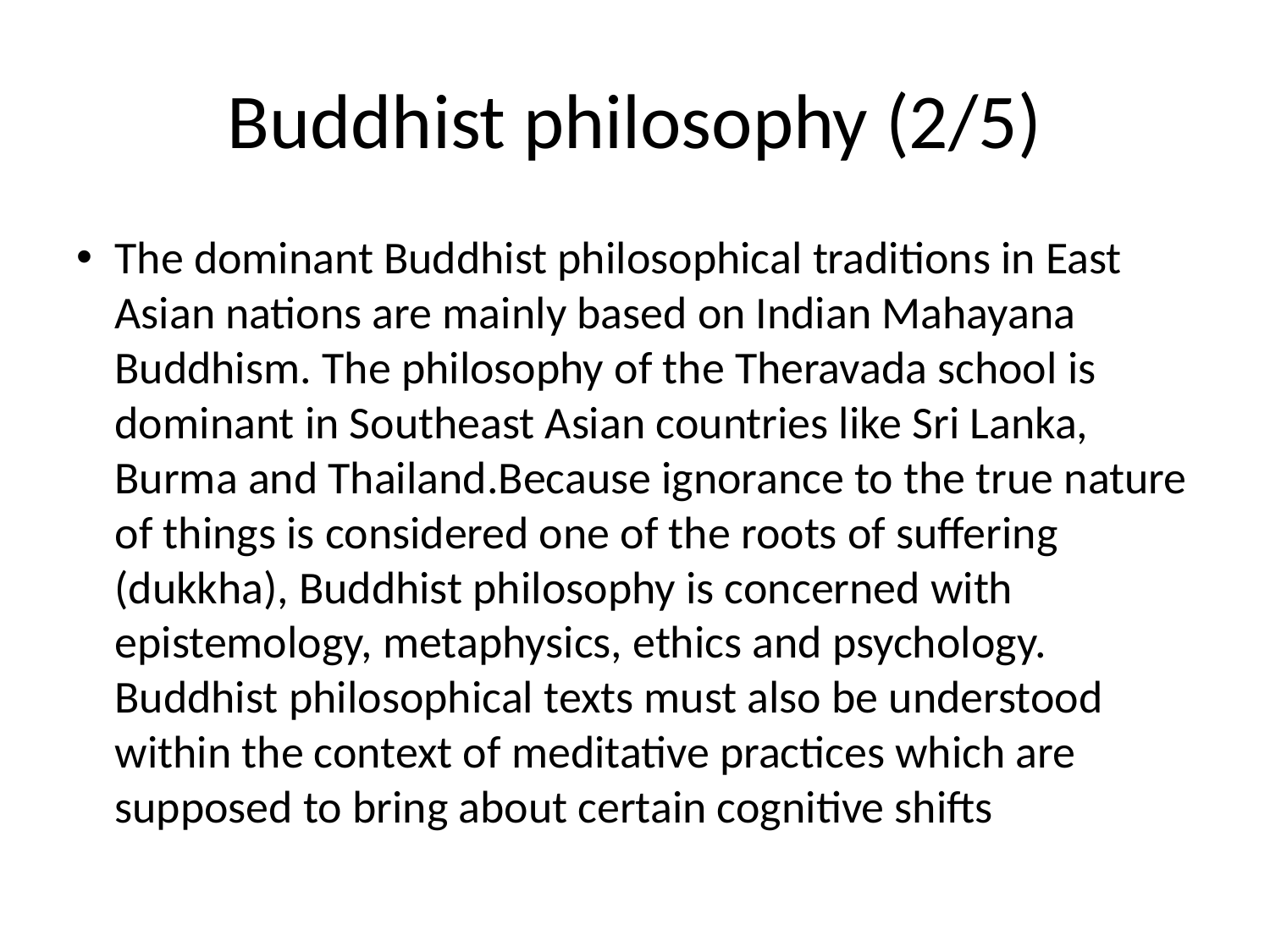

# Buddhist philosophy (2/5)
The dominant Buddhist philosophical traditions in East Asian nations are mainly based on Indian Mahayana Buddhism. The philosophy of the Theravada school is dominant in Southeast Asian countries like Sri Lanka, Burma and Thailand.Because ignorance to the true nature of things is considered one of the roots of suffering (dukkha), Buddhist philosophy is concerned with epistemology, metaphysics, ethics and psychology. Buddhist philosophical texts must also be understood within the context of meditative practices which are supposed to bring about certain cognitive shifts